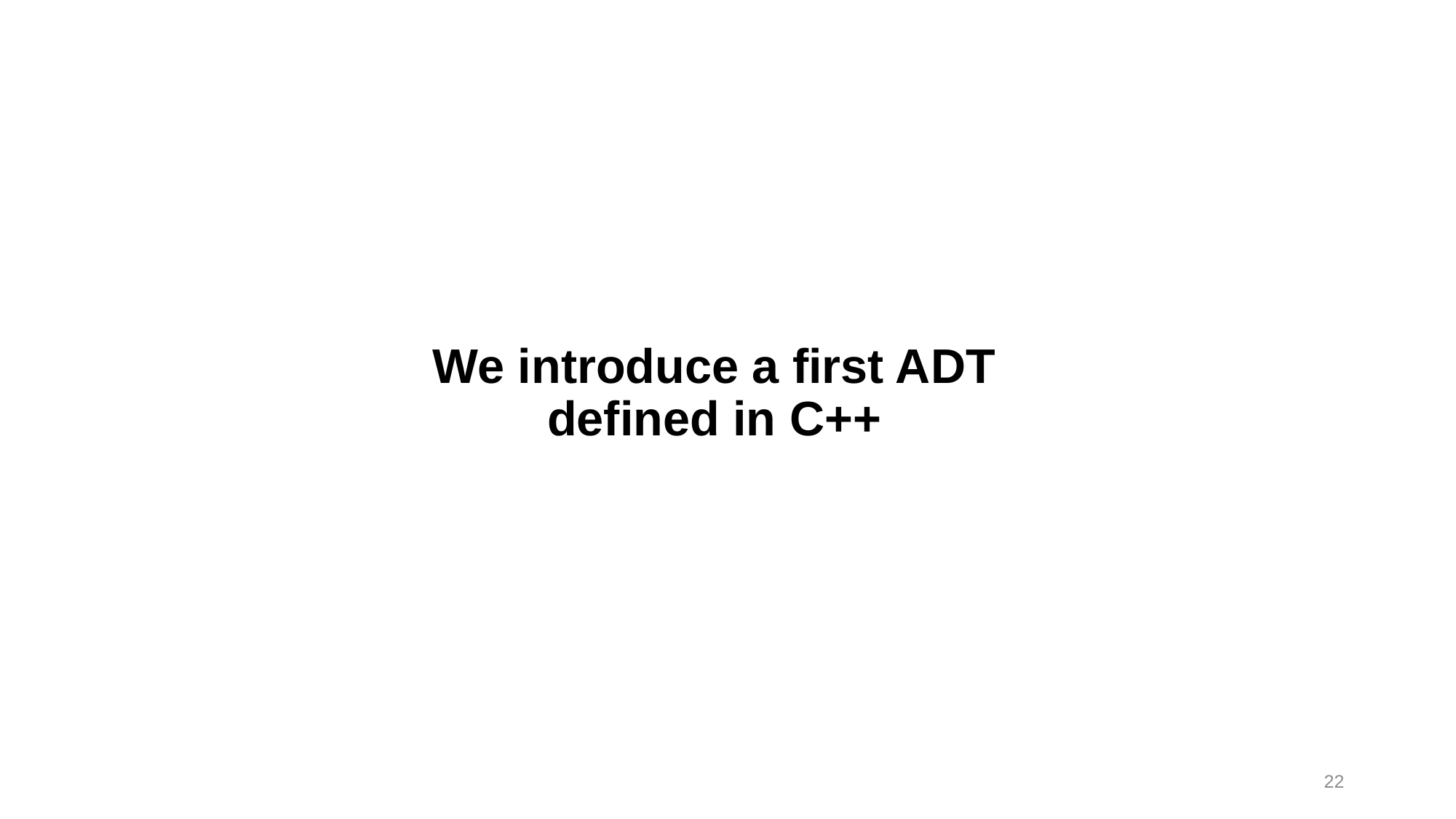

We introduce a first ADT defined in C++
22